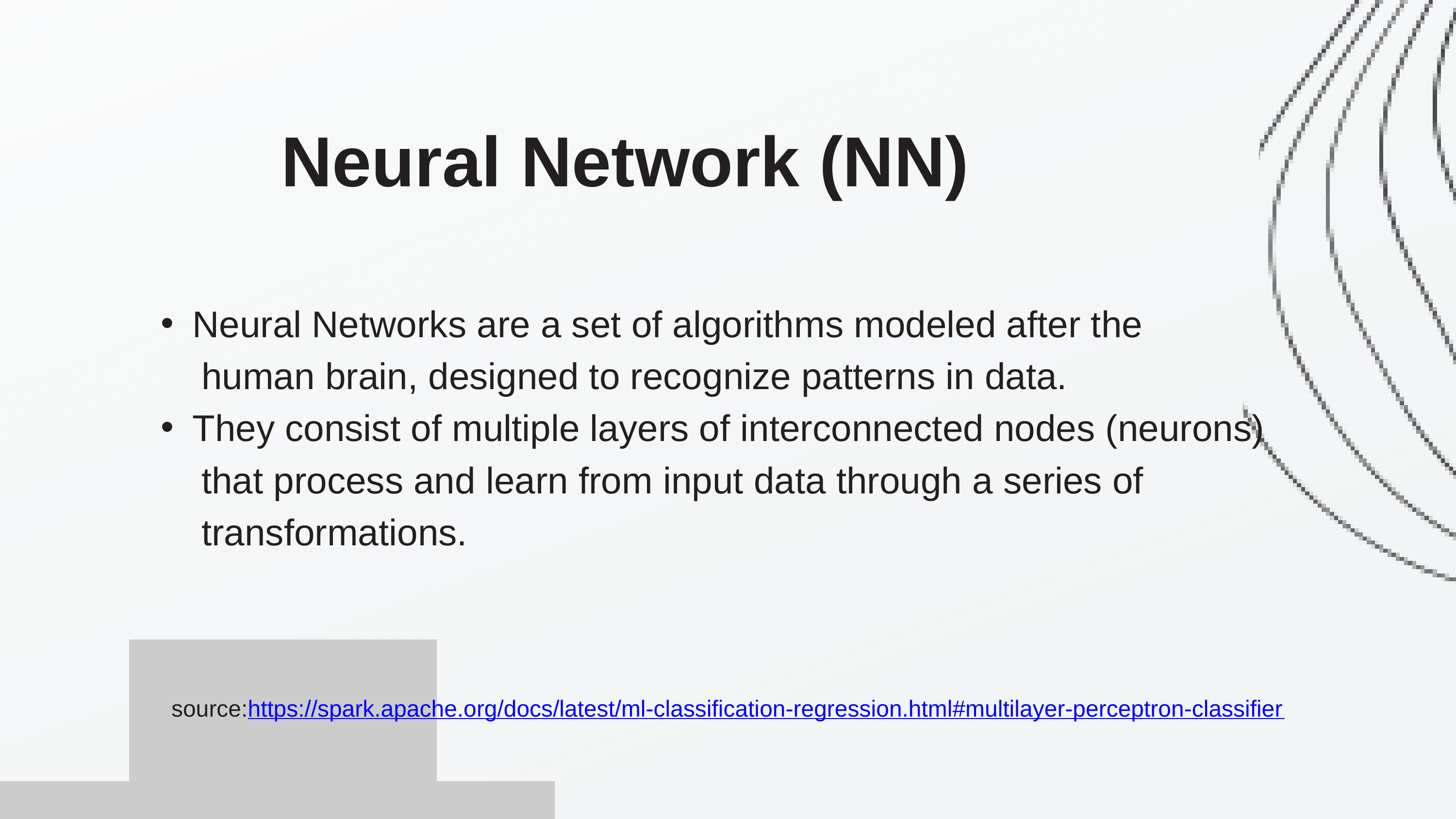

Neural Network (NN)
Neural Networks are a set of algorithms modeled after the
       human brain, designed to recognize patterns in data.
They consist of multiple layers of interconnected nodes (neurons)
       that process and learn from input data through a series of
       transformations.

source:https://spark.apache.org/docs/latest/ml-classification-regression.html#multilayer-perceptron-classifier